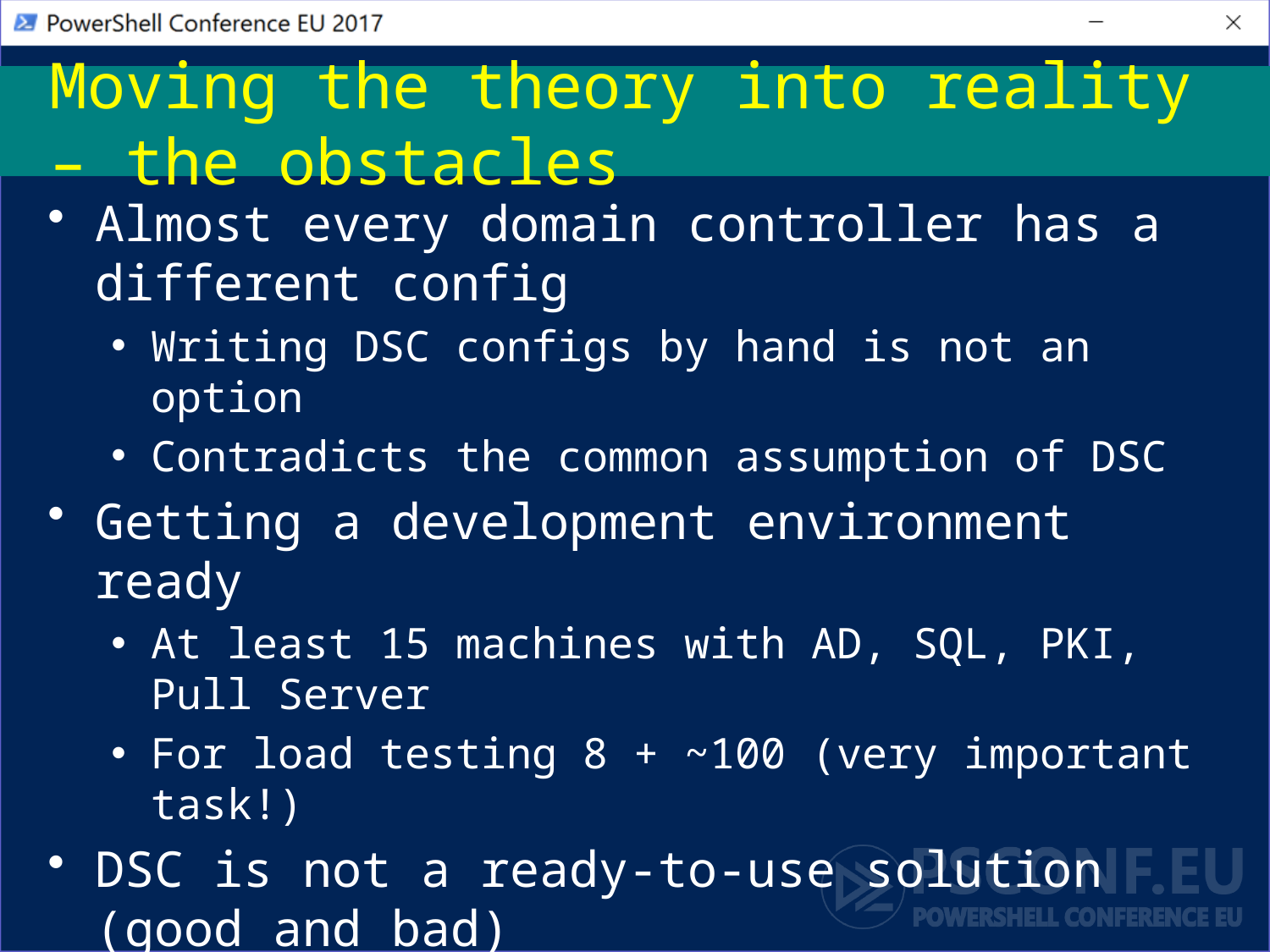

# Moving the theory into reality – the obstacles
Almost every domain controller has a different config
Writing DSC configs by hand is not an option
Contradicts the common assumption of DSC
Getting a development environment ready
At least 15 machines with AD, SQL, PKI, Pull Server
For load testing 8 + ~100 (very important task!)
DSC is not a ready-to-use solution (good and bad)
Most of the requirements could not be handled with DSC OOB